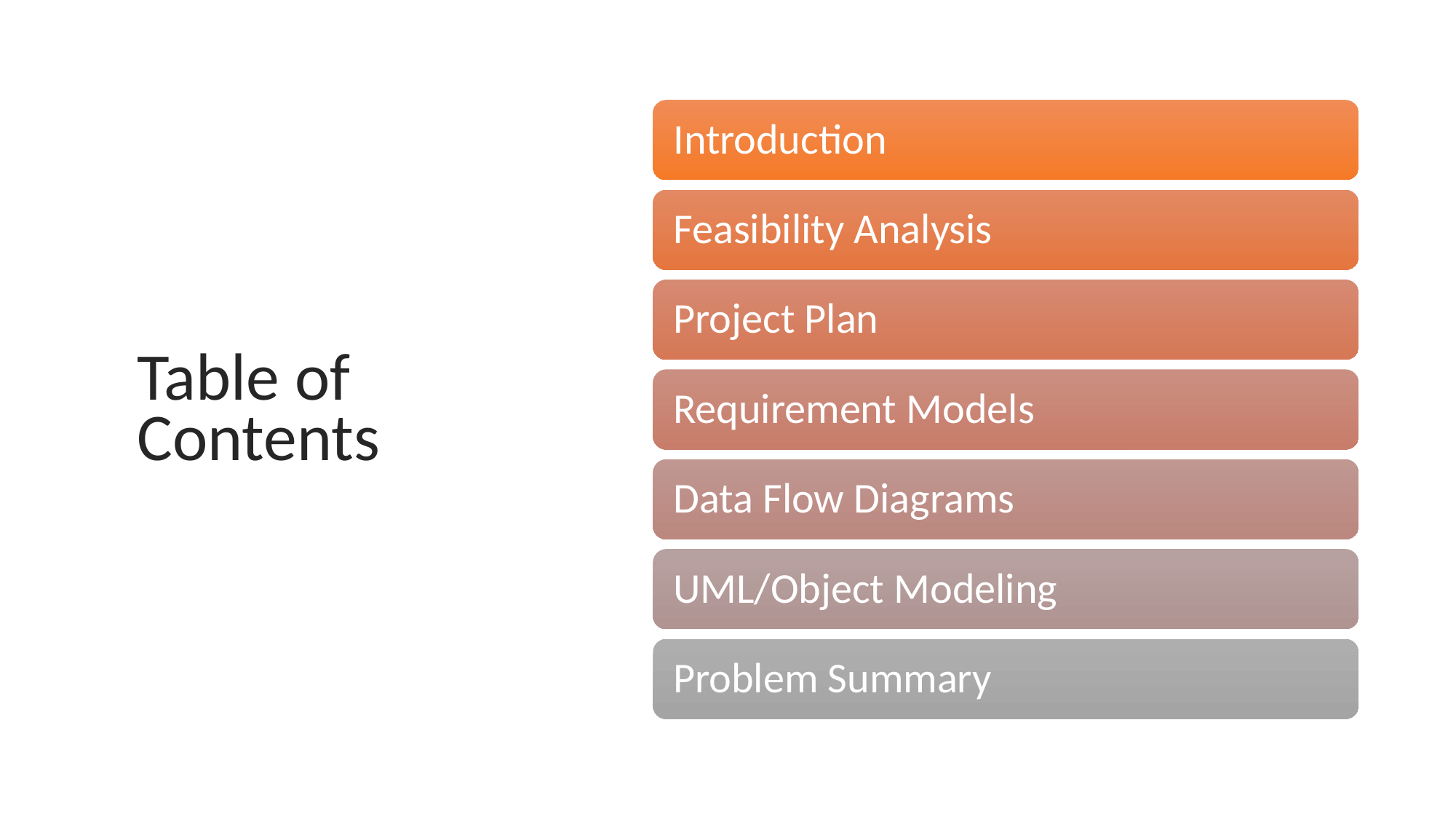

Introduction
Feasibility Analysis
Project Plan
Requirement Models
Data Flow Diagrams
UML/Object Modeling
Problem Summary
# Table of Contents